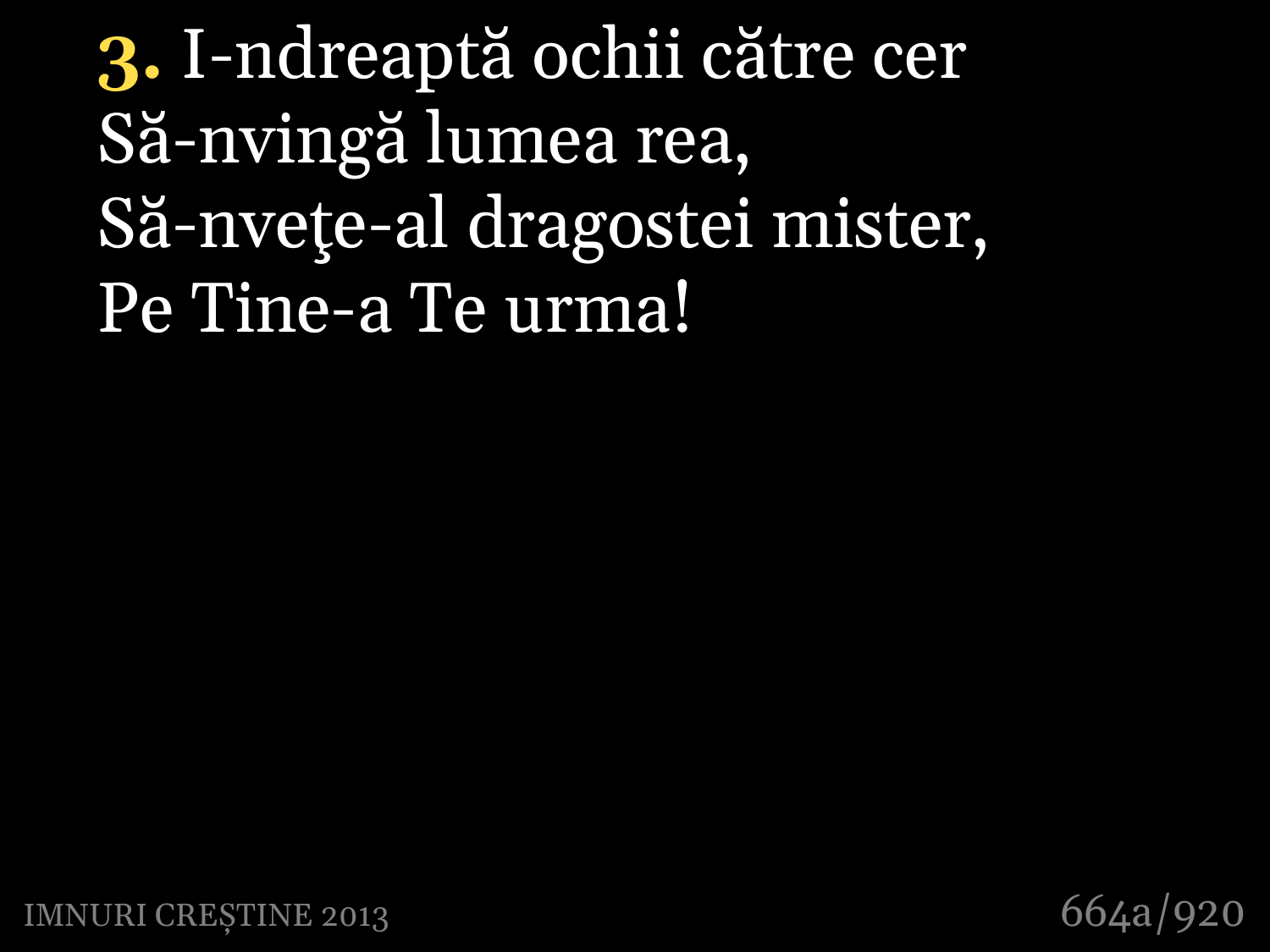

3. I-ndreaptă ochii către cer
Să-nvingă lumea rea,
Să-nveţe-al dragostei mister,
Pe Tine-a Te urma!
664a/920
IMNURI CREȘTINE 2013